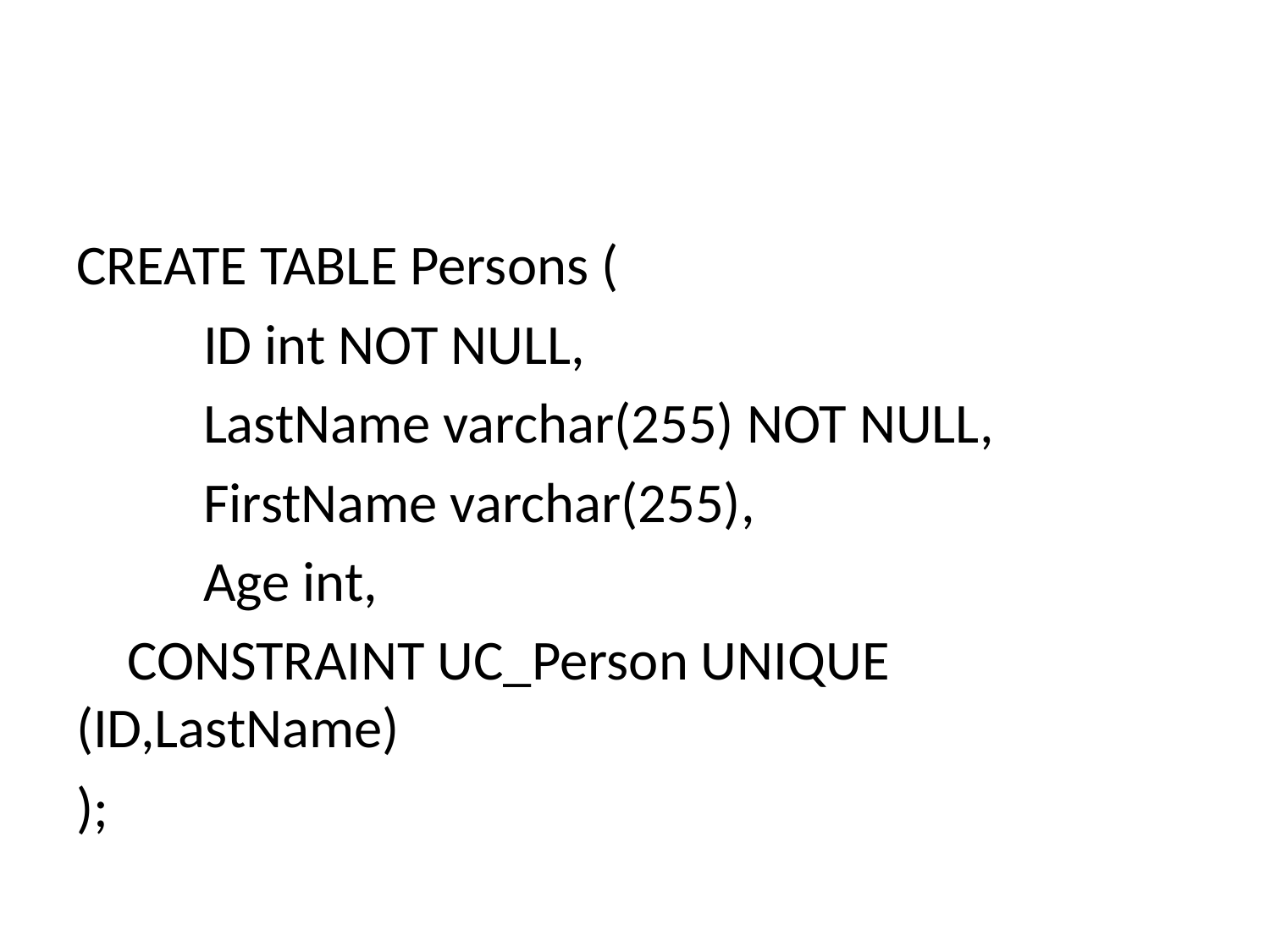

#
CREATE TABLE Persons (
	ID int NOT NULL,
	LastName varchar(255) NOT NULL,
	FirstName varchar(255),
	Age int,
    CONSTRAINT UC_Person UNIQUE (ID,LastName)
);